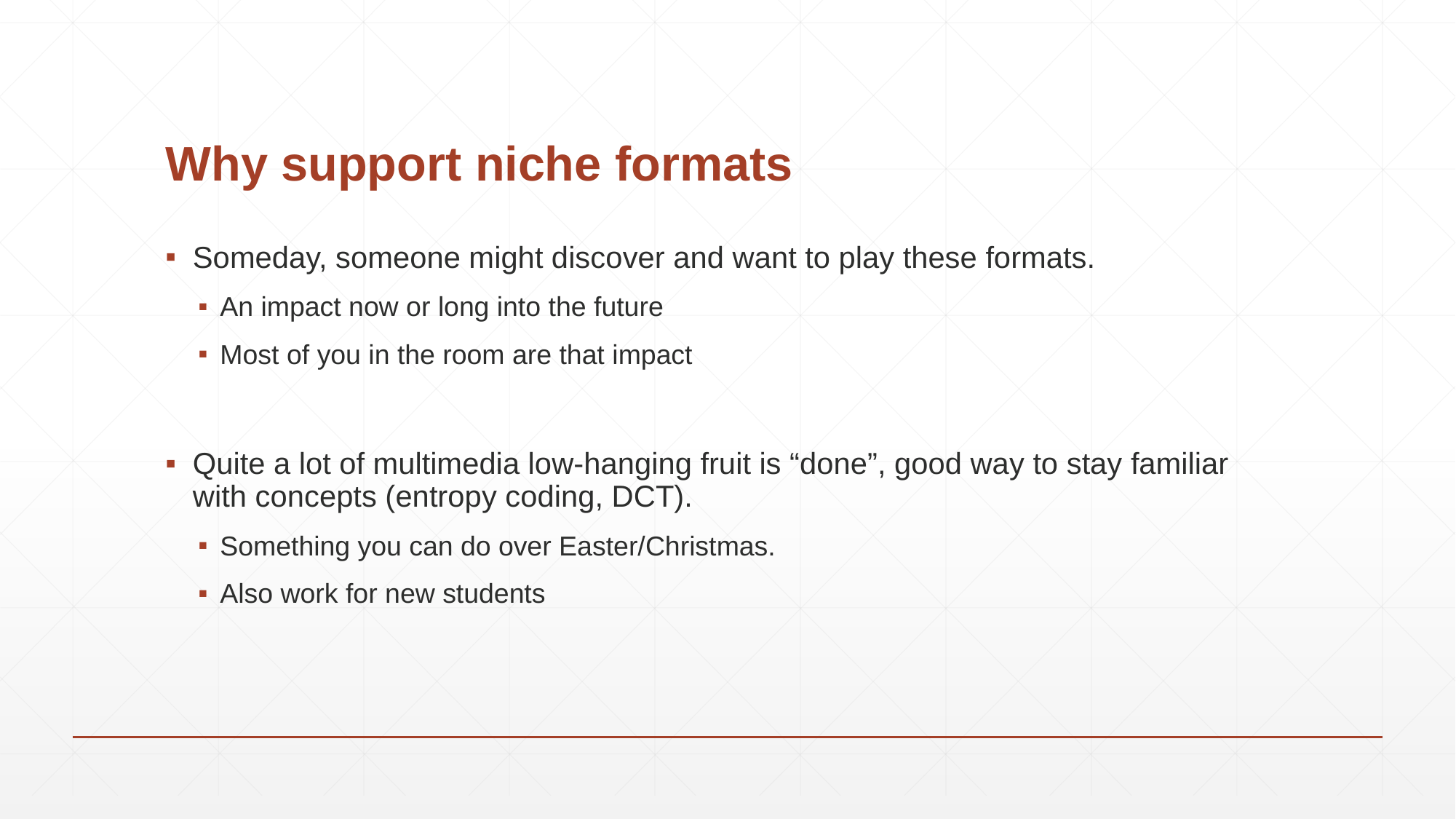

# Why support niche formats
Someday, someone might discover and want to play these formats.
An impact now or long into the future
Most of you in the room are that impact

Quite a lot of multimedia low-hanging fruit is “done”, good way to stay familiar with concepts (entropy coding, DCT).
Something you can do over Easter/Christmas.
Also work for new students